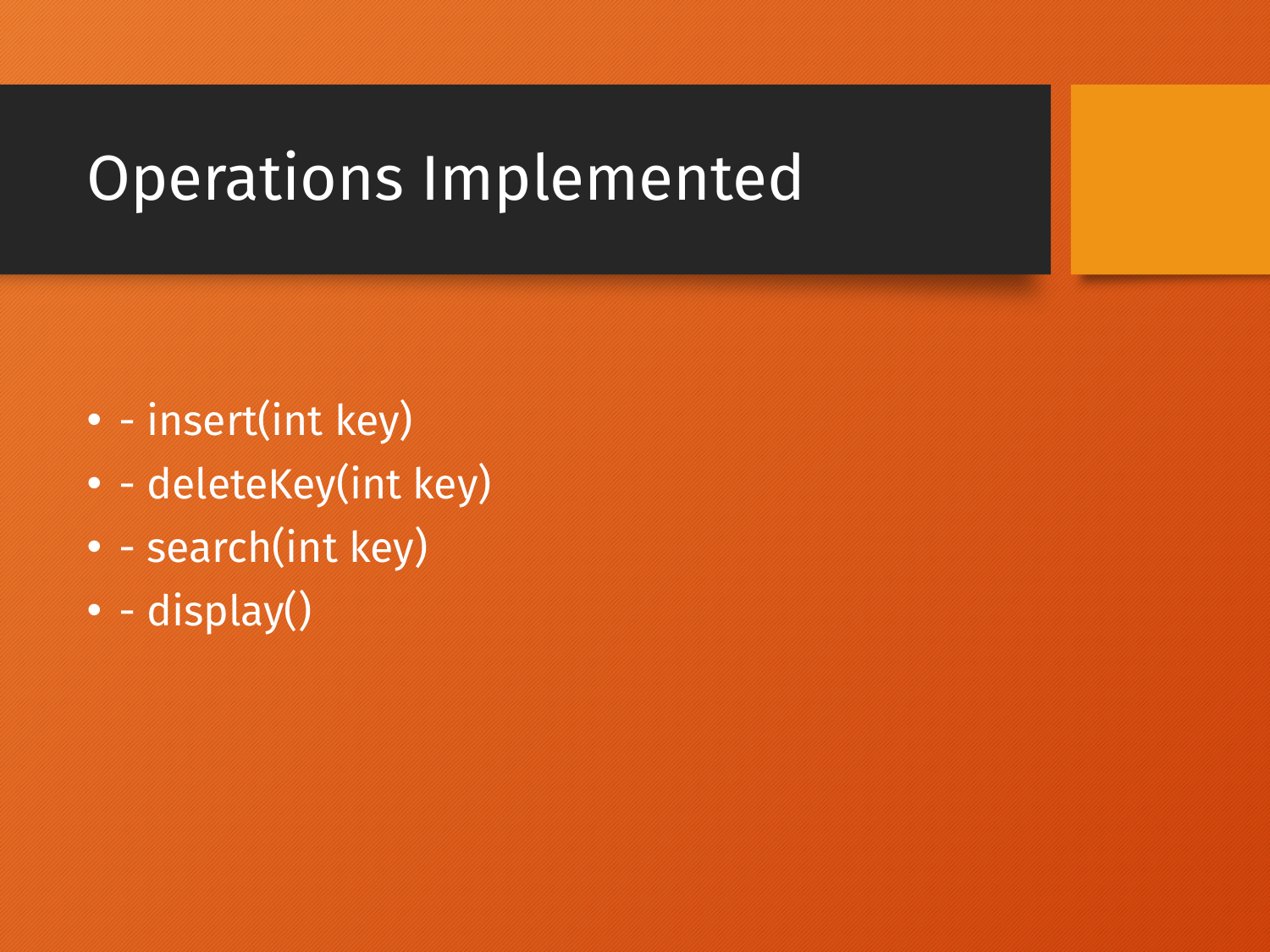

# Operations Implemented

- insert(int key)
- deleteKey(int key)
- search(int key)
- display()